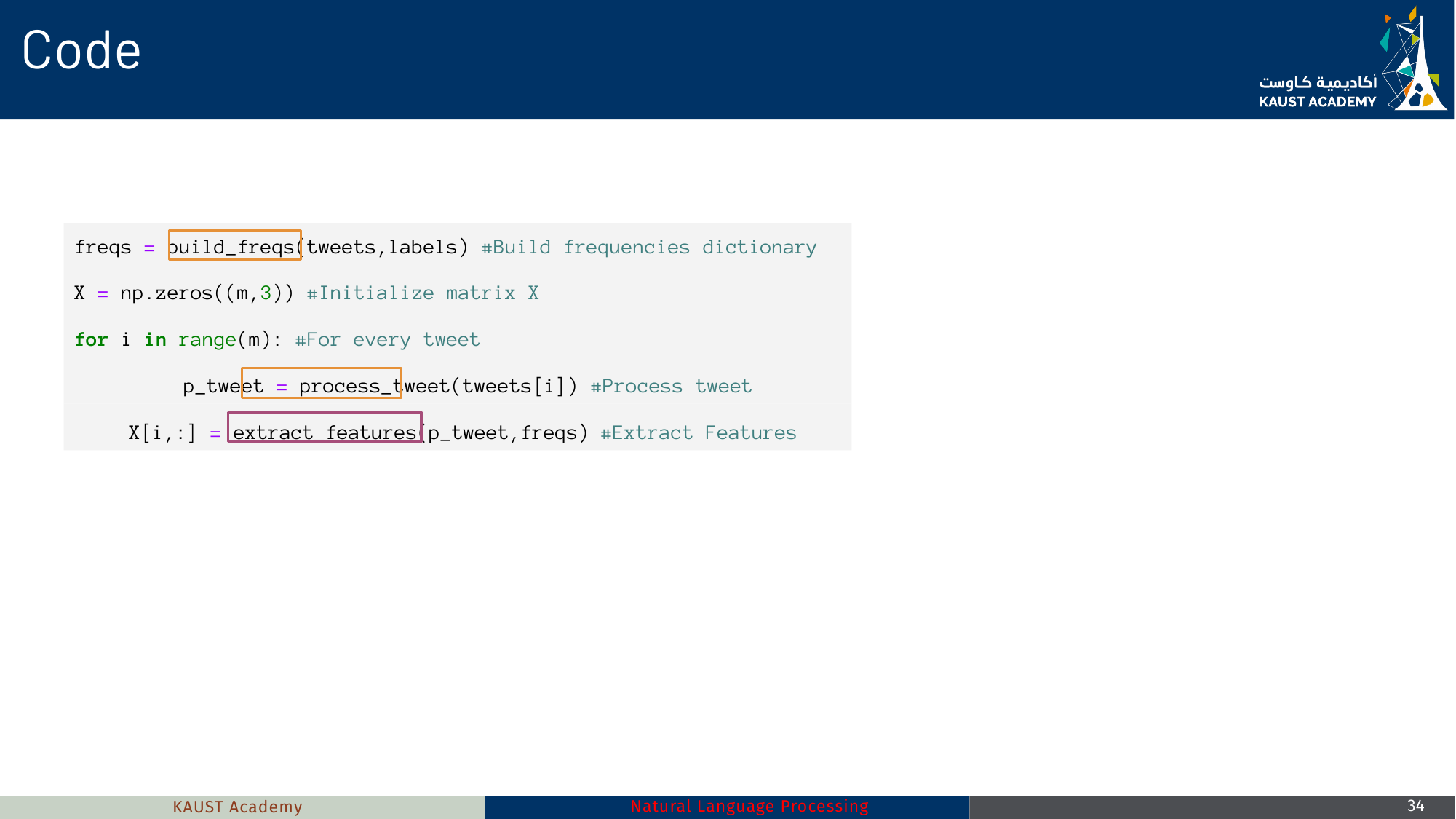

# Code

freqs = build_freqs(tweets,labels) #Build frequencies dictionary
X = np.zeros((m,3)) #Initialize matrix X
for i in range(m): #For every tweet
p_tweet = process_tweet(tweets[i]) #Process tweet X[i,:] = extract_features(p_tweet,freqs) #Extract Features